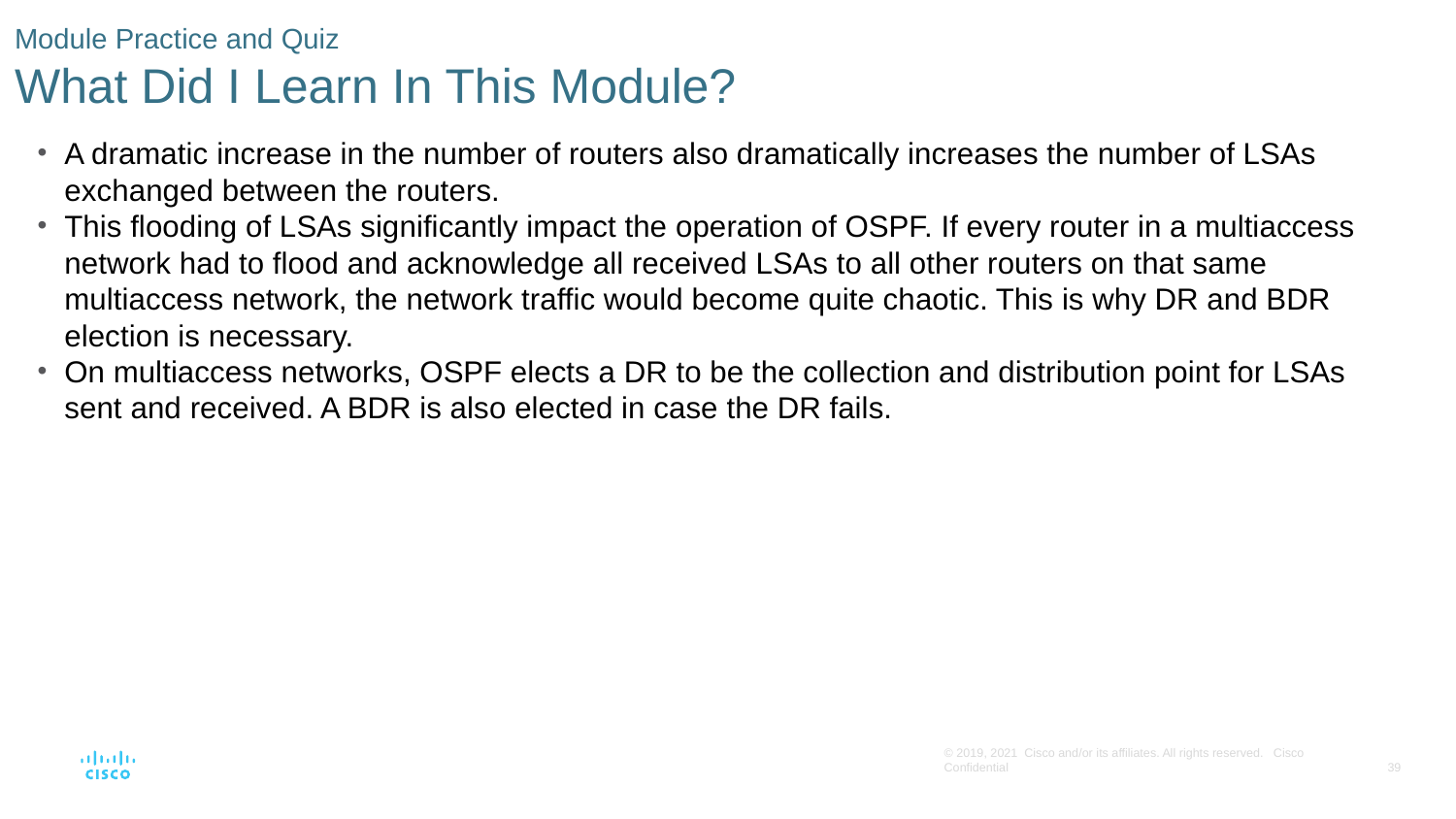

# Module Practice and Quiz What Did I Learn In This Module?
A dramatic increase in the number of routers also dramatically increases the number of LSAs exchanged between the routers.
This flooding of LSAs significantly impact the operation of OSPF. If every router in a multiaccess network had to flood and acknowledge all received LSAs to all other routers on that same multiaccess network, the network traffic would become quite chaotic. This is why DR and BDR election is necessary.
On multiaccess networks, OSPF elects a DR to be the collection and distribution point for LSAs sent and received. A BDR is also elected in case the DR fails.